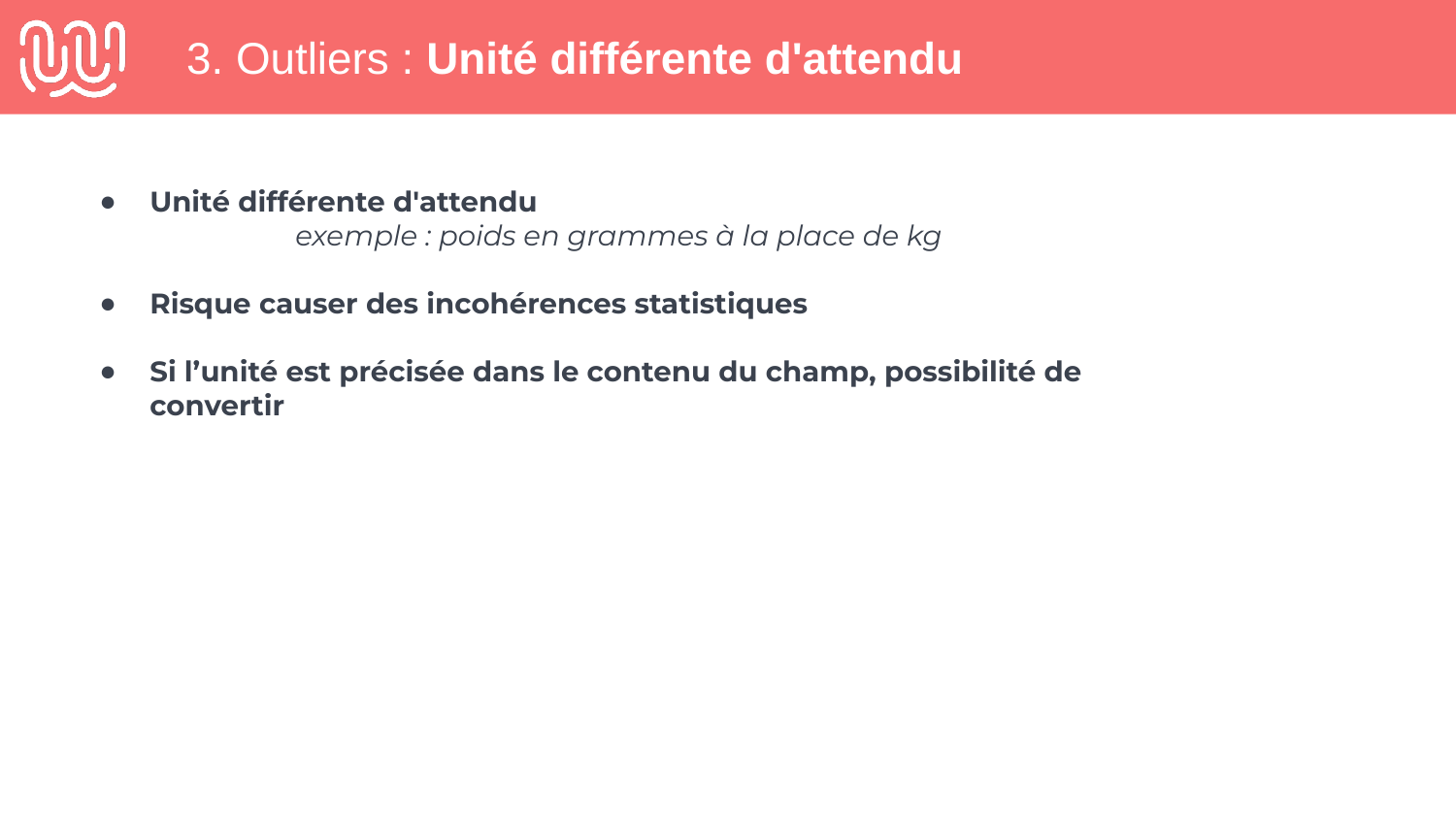

# 3. Outliers : Unité différente d'attendu

Unité différente d'attendu
	exemple : poids en grammes à la place de kg

Risque causer des incohérences statistiques

Si l’unité est précisée dans le contenu du champ, possibilité de convertir